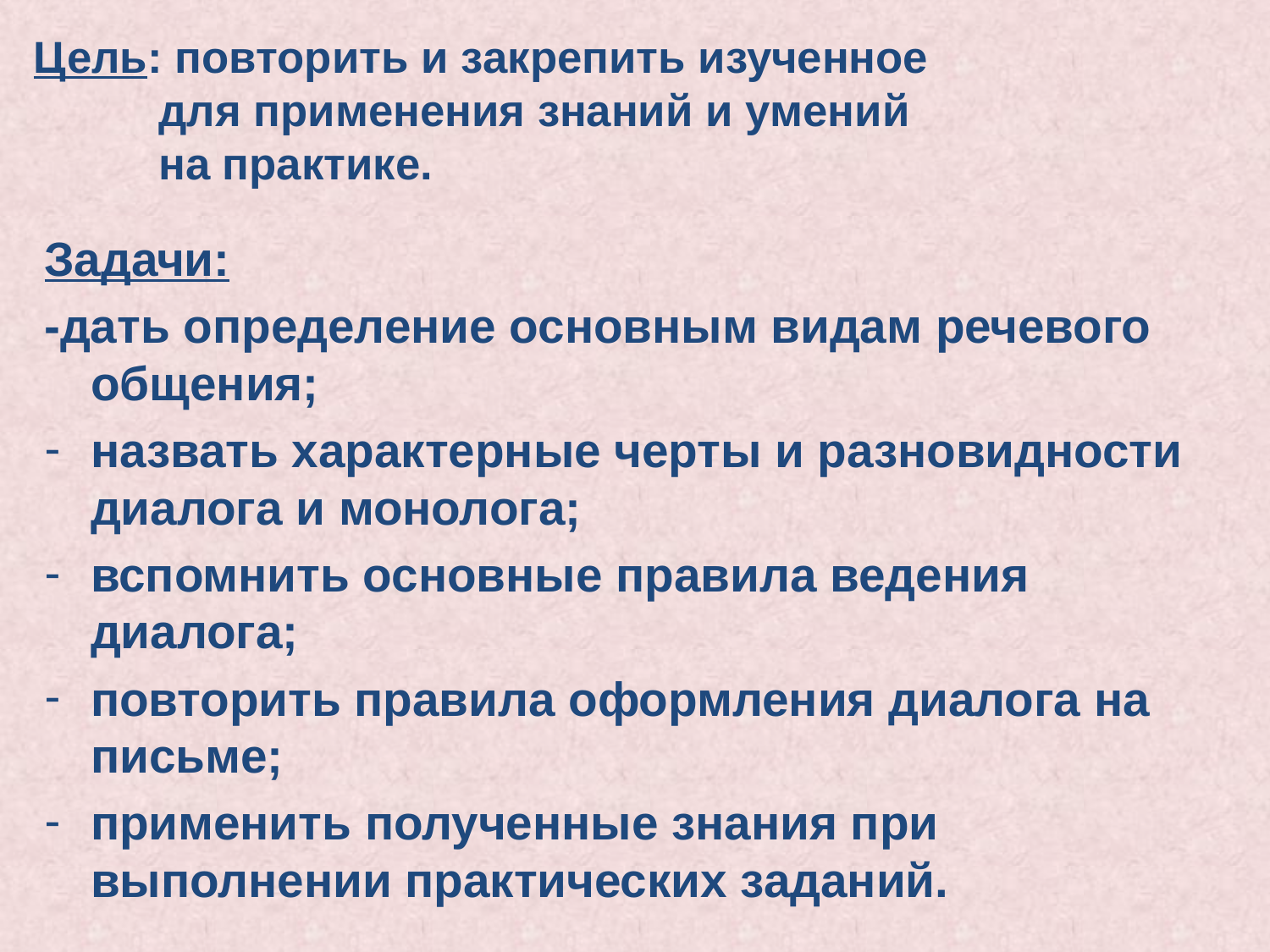

# Цель: повторить и закрепить изученное для применения знаний и умений на практике.
Задачи:
-дать определение основным видам речевого общения;
назвать характерные черты и разновидности диалога и монолога;
вспомнить основные правила ведения диалога;
повторить правила оформления диалога на письме;
применить полученные знания при выполнении практических заданий.